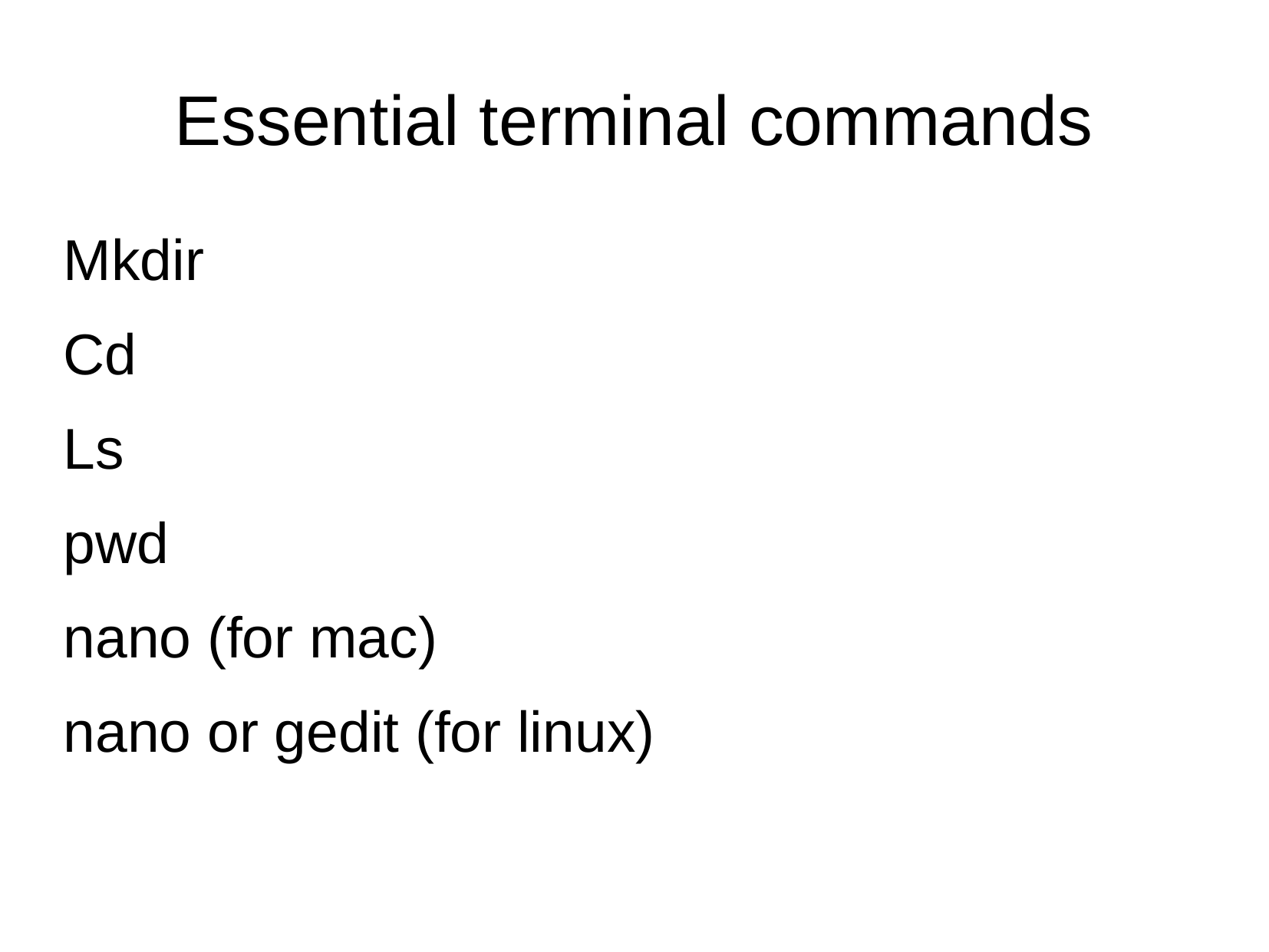

# Essential terminal commands
Mkdir
Cd
Ls
pwd
nano (for mac)
nano or gedit (for linux)